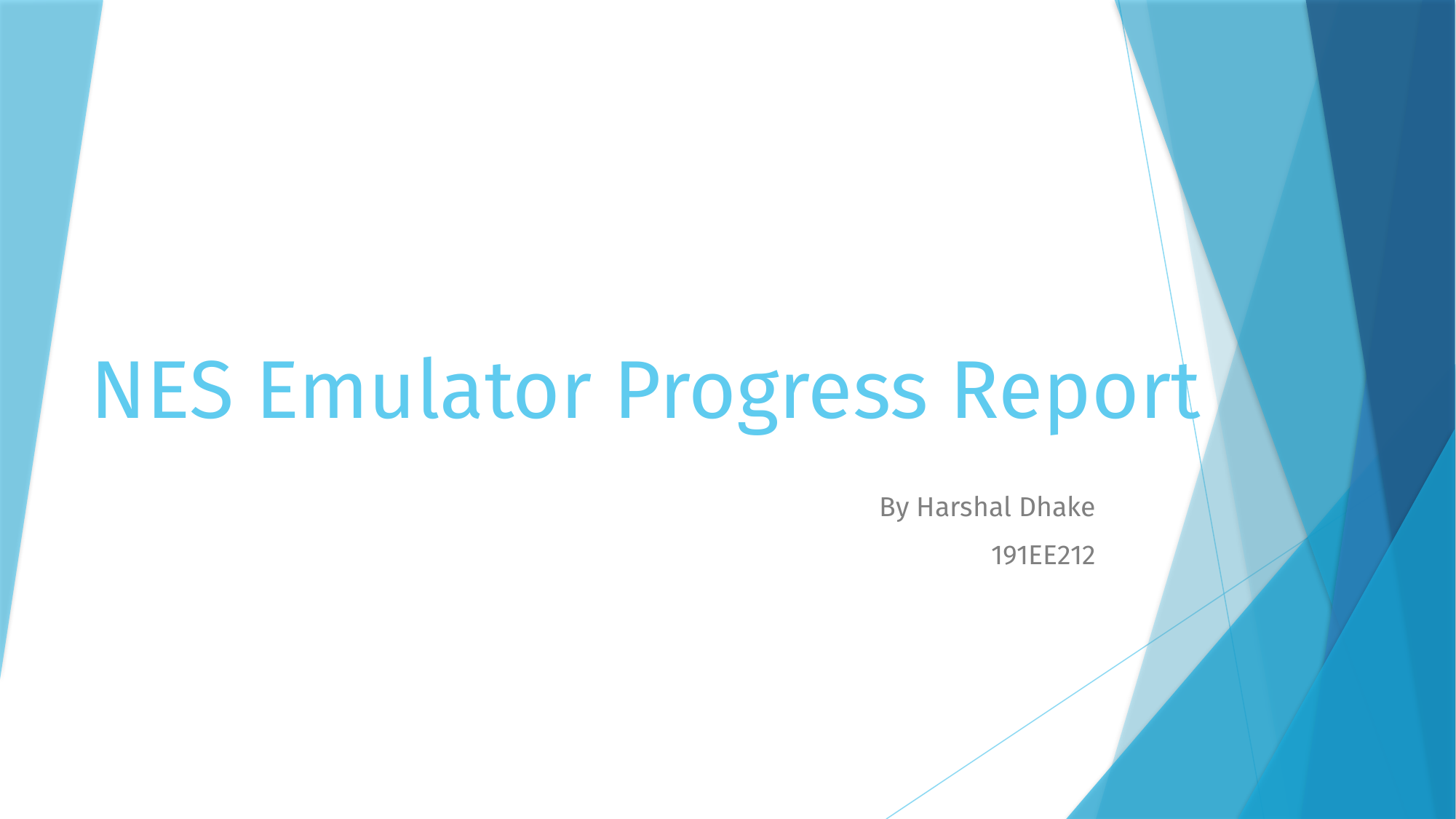

# NES Emulator Progress Report
By Harshal Dhake
191EE212